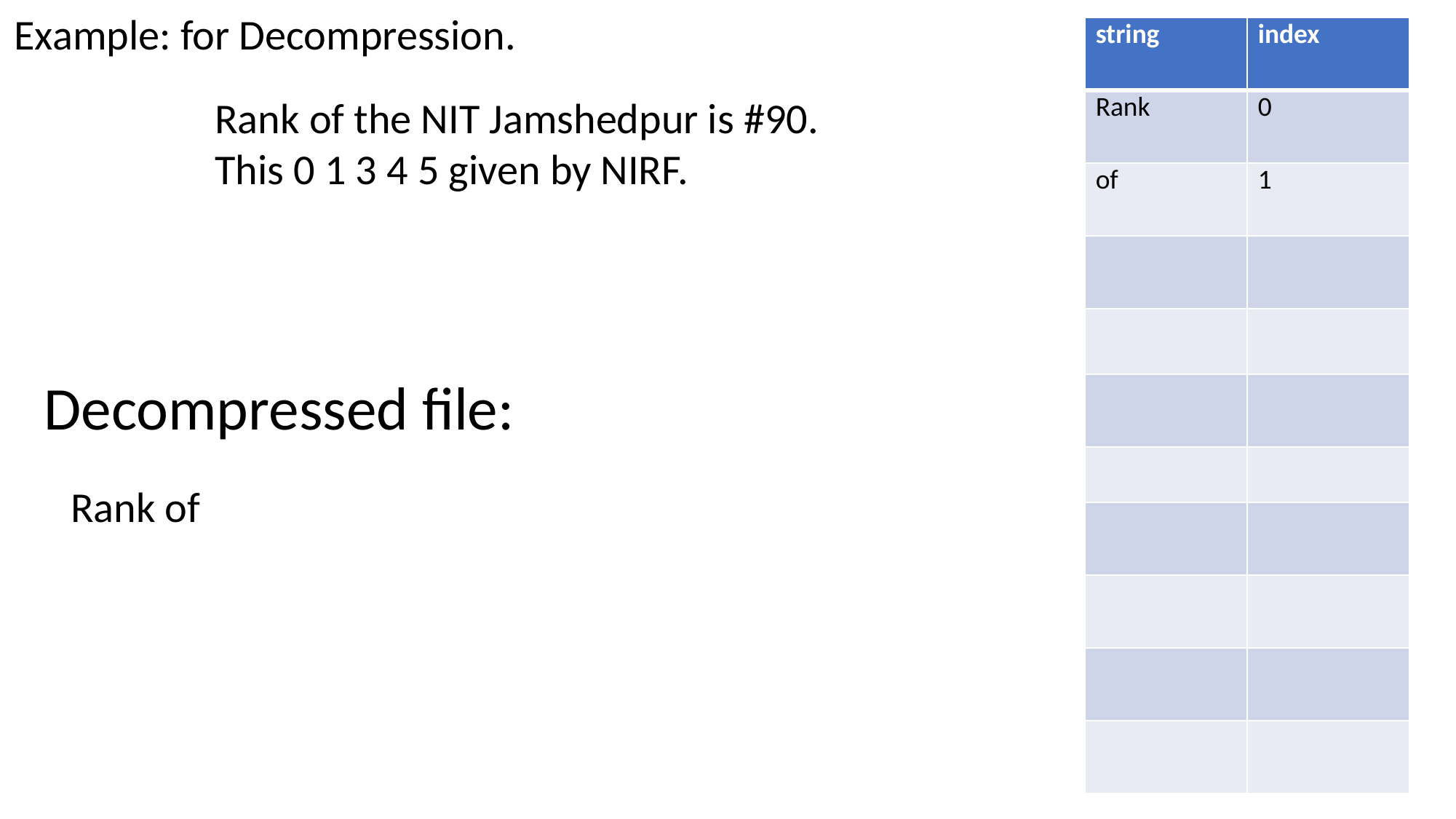

# Example: for Decompression.
| string | index |
| --- | --- |
| Rank | 0 |
| of | 1 |
|  |  |
|  |  |
|  |  |
|  |  |
|  |  |
|  |  |
|  |  |
|  |  |
Rank of the NIT Jamshedpur is #90.
This 0 1 3 4 5 given by NIRF.
Decompressed file:
Rank of